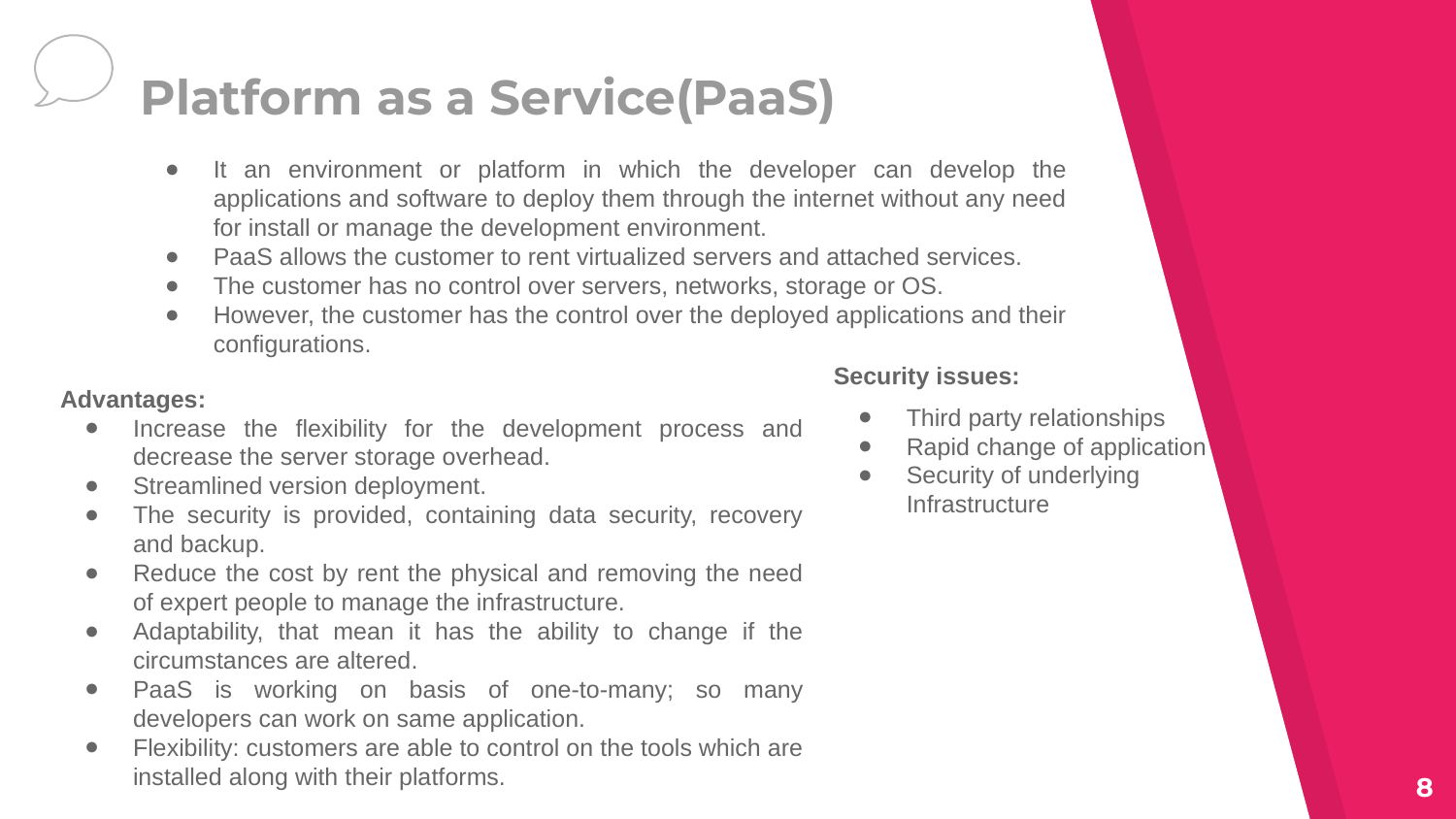

# Platform as a Service(PaaS)
It an environment or platform in which the developer can develop the applications and software to deploy them through the internet without any need for install or manage the development environment.
PaaS allows the customer to rent virtualized servers and attached services.
The customer has no control over servers, networks, storage or OS.
However, the customer has the control over the deployed applications and their configurations.
Security issues:
Third party relationships
Rapid change of application
Security of underlying Infrastructure

Advantages:
Increase the flexibility for the development process and decrease the server storage overhead.
Streamlined version deployment.
The security is provided, containing data security, recovery and backup.
Reduce the cost by rent the physical and removing the need of expert people to manage the infrastructure.
Adaptability, that mean it has the ability to change if the circumstances are altered.
PaaS is working on basis of one-to-many; so many developers can work on same application.
Flexibility: customers are able to control on the tools which are installed along with their platforms.
8